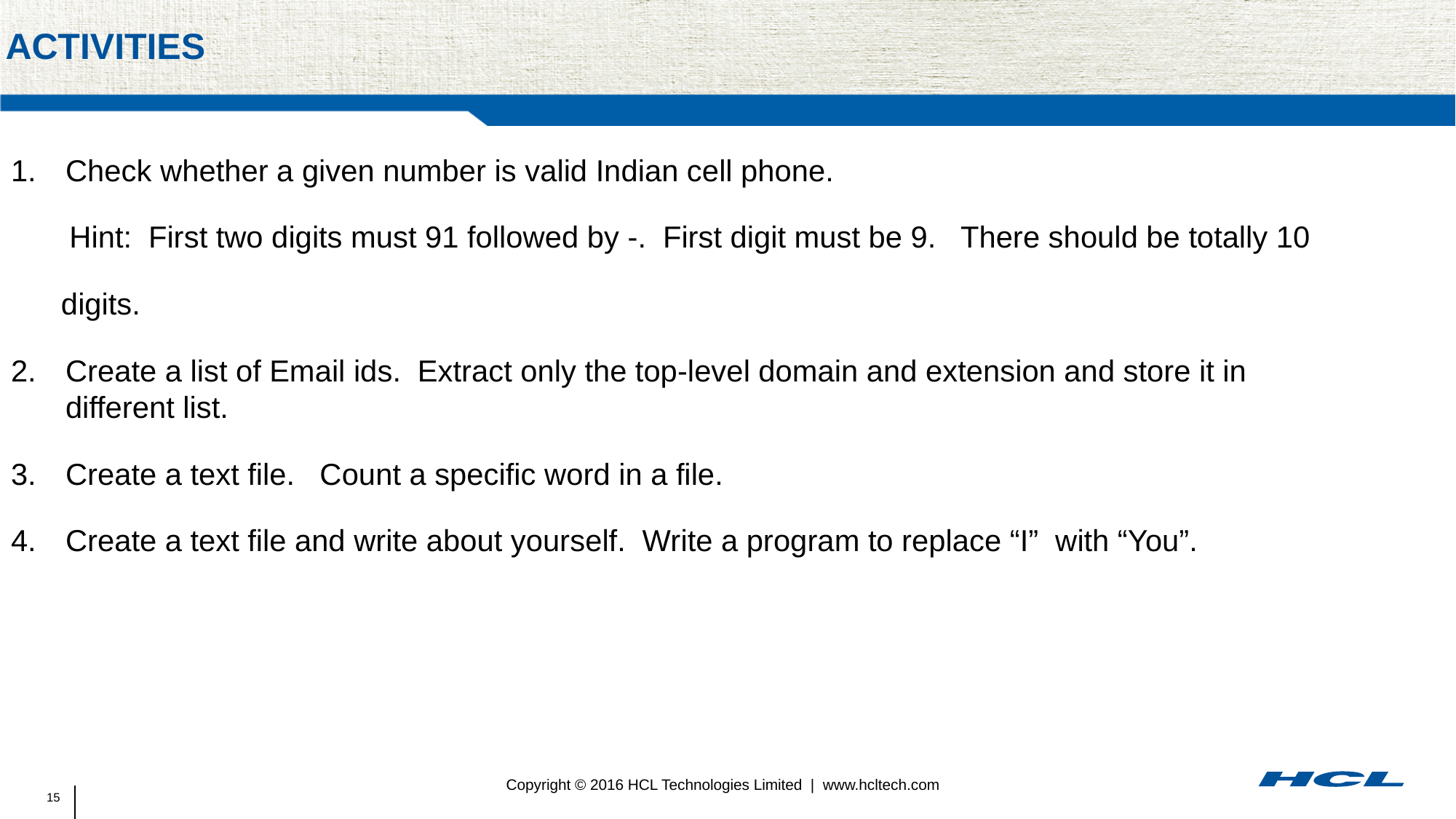

# activities
Check whether a given number is valid Indian cell phone.
       Hint:  First two digits must 91 followed by -.  First digit must be 9.   There should be totally 10
      digits.
Create a list of Email ids.  Extract only the top-level domain and extension and store it in different list.
Create a text file.   Count a specific word in a file.
Create a text file and write about yourself.  Write a program to replace “I”  with “You”.